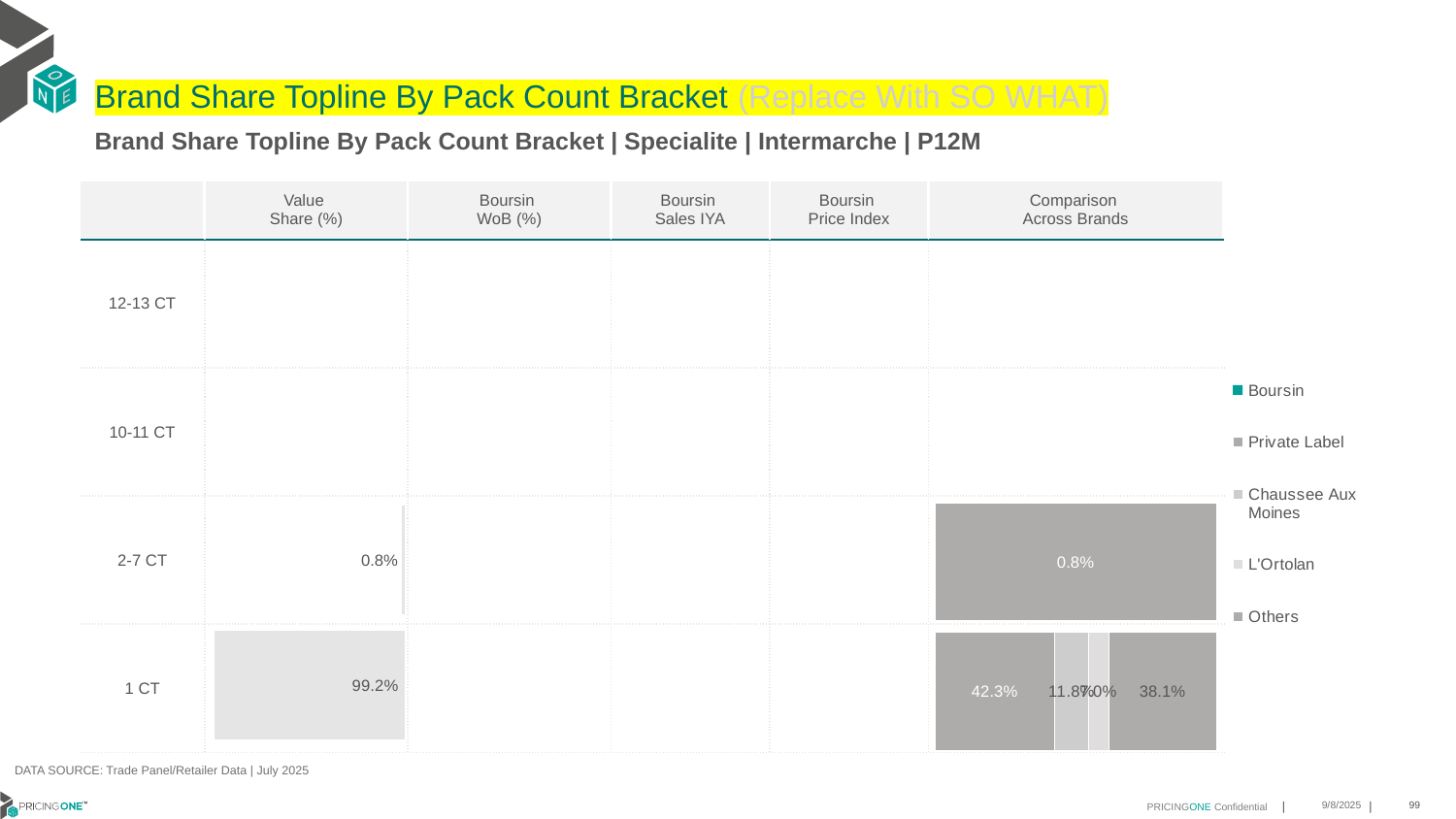

# Brand Share Topline By Pack Count Bracket (Replace With SO WHAT)
Brand Share Topline By Pack Count Bracket | Specialite | Intermarche | P12M
|  | Value Share (%) | Boursin WoB (%) | Boursin Sales IYA | Boursin Price Index | Comparison Across Brands |
| --- | --- | --- | --- | --- | --- |
| 12-13 CT |  |  |  |  |  |
| 10-11 CT |  |  |  |  |  |
| 2-7 CT |  |  |  |  |  |
| 1 CT |  |  |  |  |  |

### Chart

| Category | Boursin | Private Label | Chaussee Aux Moines | L'Ortolan | Others |
|---|---|---|---|---|---|
| 12-13 CT | None | None | None | None | None |
| 10-11 CT | None | None | None | None | None |
| 2-7 CT | None | 0.007977731807671617 | None | None | None |
| 1 CT | None | 0.4225822523488923 | 0.11786872889994901 | 0.07020636952689159 | 0.3813649174165955 |

### Chart

| Category | Value Share |
|---|---|
|  | None |

### Chart

| Category | Brand WoB % |
|---|---|
|  | None |
DATA SOURCE: Trade Panel/Retailer Data | July 2025

9/8/2025
99